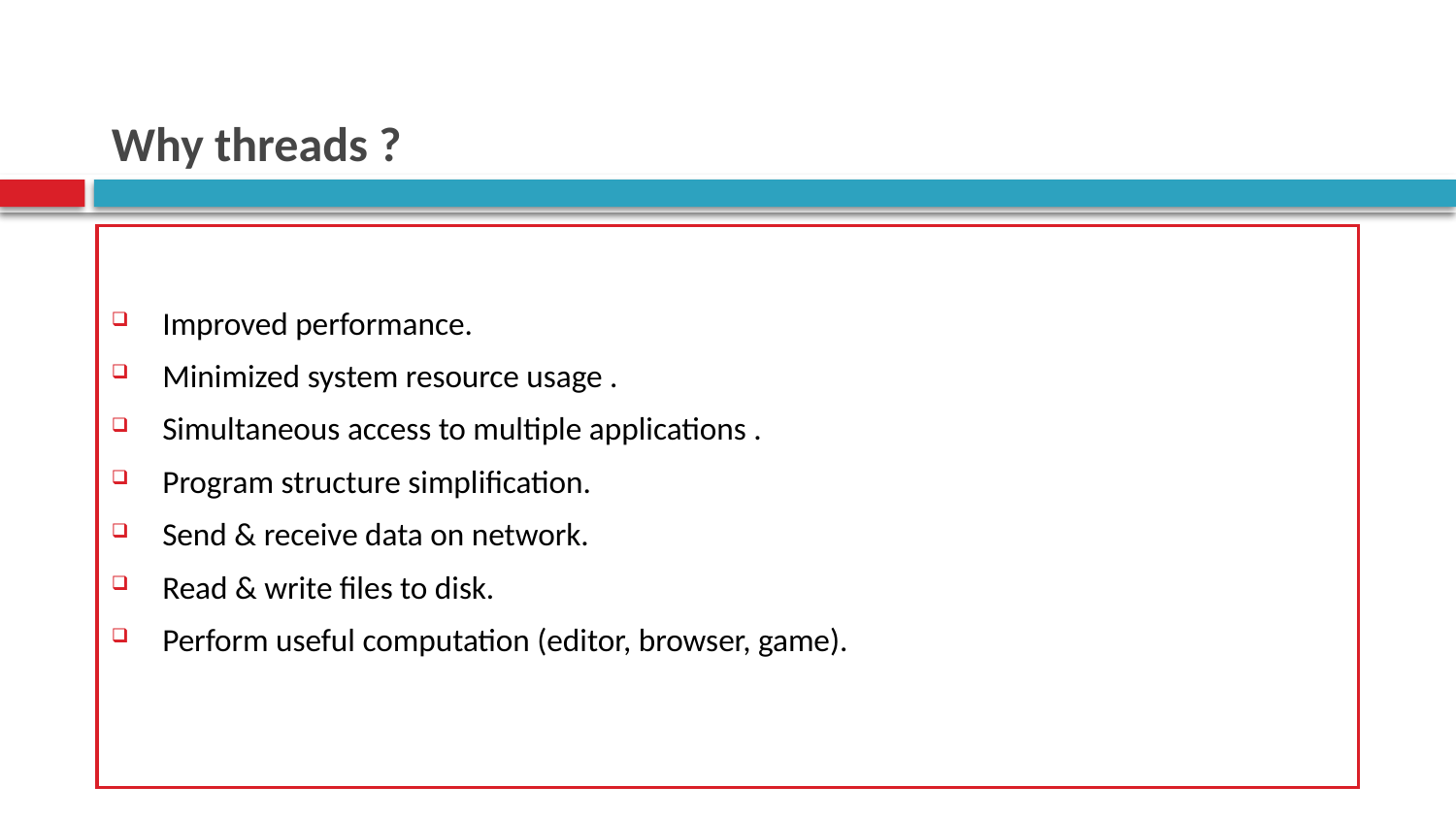

# Why threads ?
Improved performance.
Minimized system resource usage .
Simultaneous access to multiple applications .
Program structure simplification.
Send & receive data on network.
Read & write files to disk.
Perform useful computation (editor, browser, game).